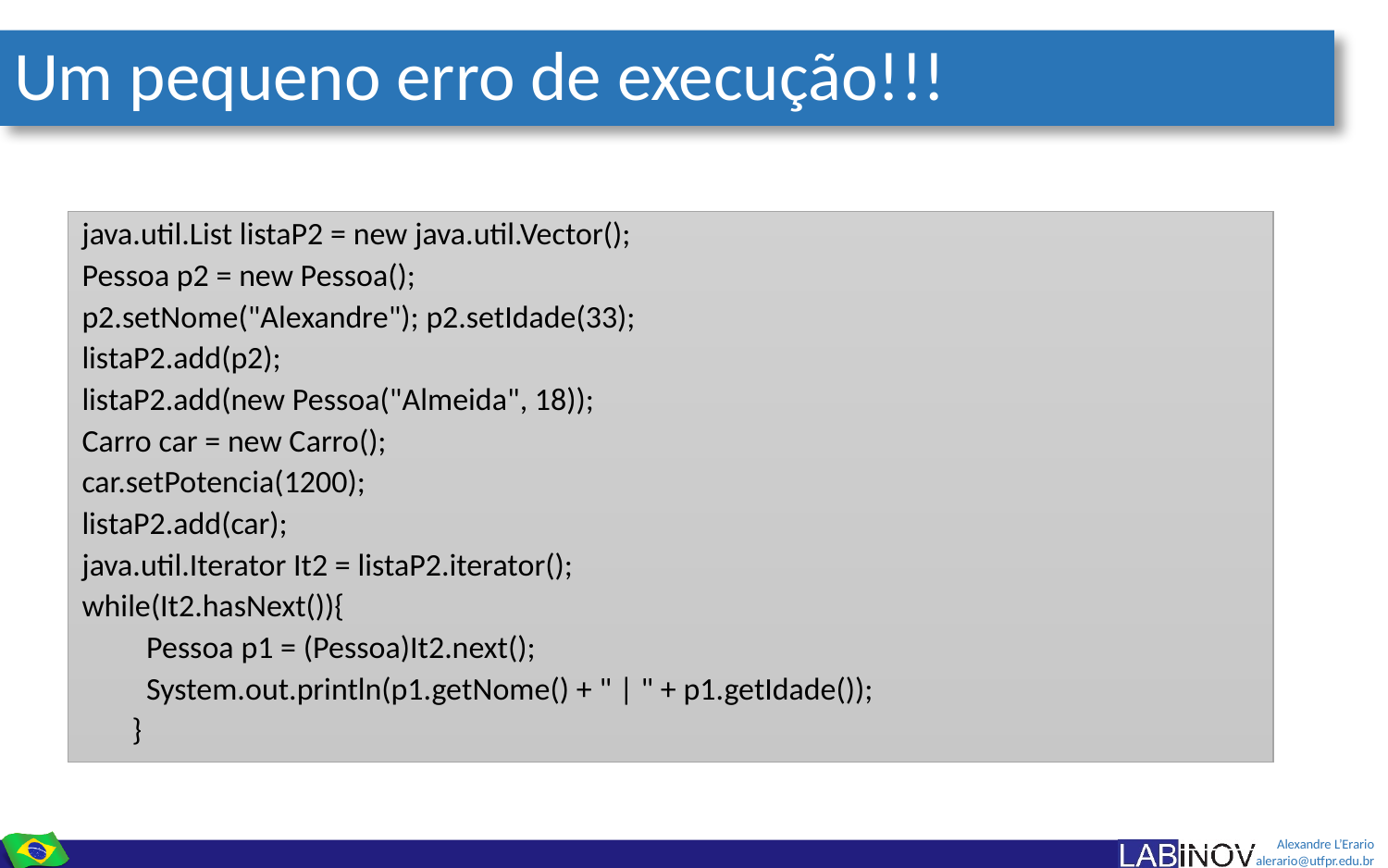

# Um pequeno erro de execução!!!
java.util.List listaP2 = new java.util.Vector();
Pessoa p2 = new Pessoa();
p2.setNome("Alexandre"); p2.setIdade(33);
listaP2.add(p2);
listaP2.add(new Pessoa("Almeida", 18));
Carro car = new Carro();
car.setPotencia(1200);
listaP2.add(car);
java.util.Iterator It2 = listaP2.iterator();
while(It2.hasNext()){
         Pessoa p1 = (Pessoa)It2.next();
         System.out.println(p1.getNome() + " | " + p1.getIdade());
       }